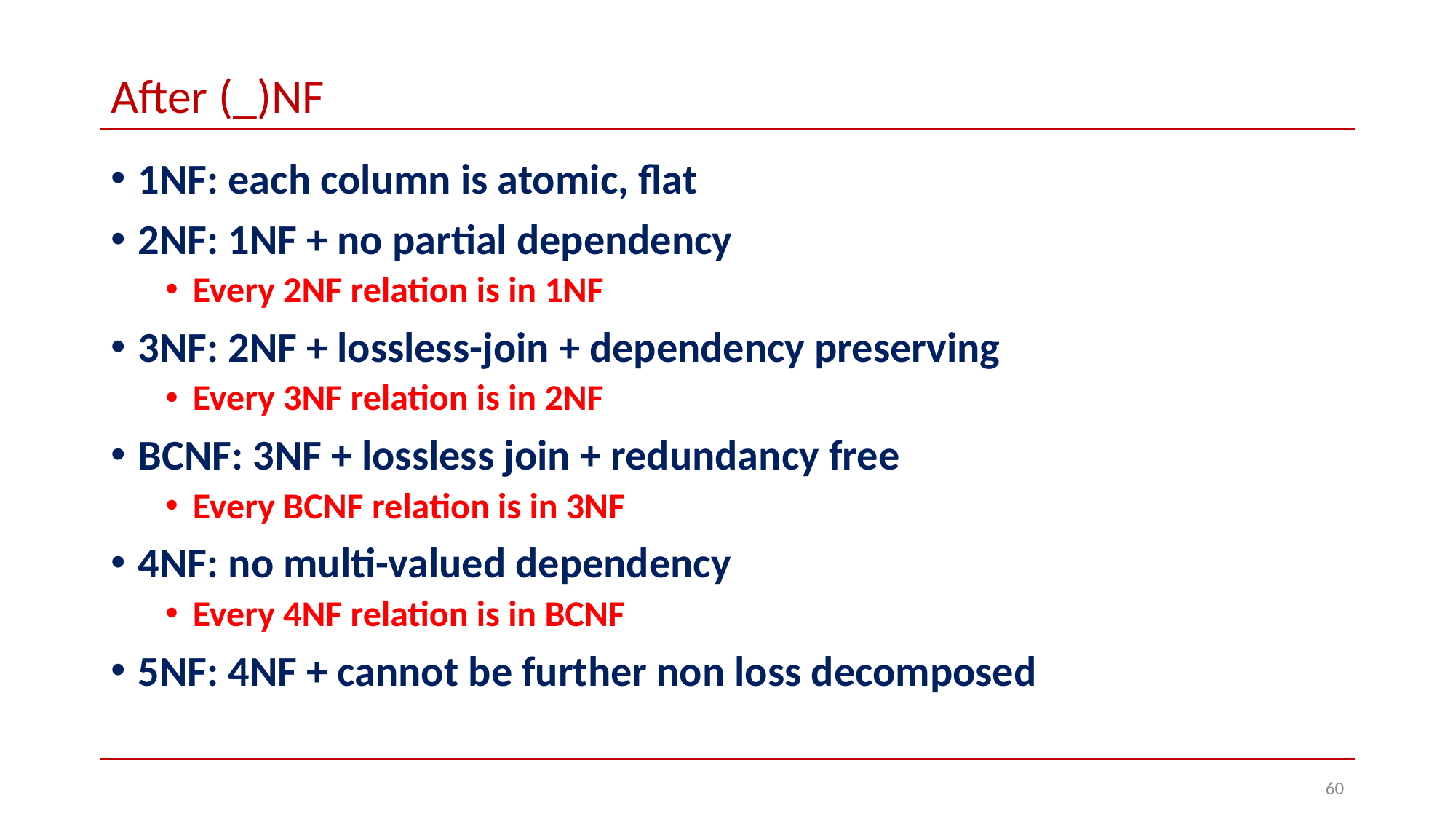

# After (_)NF
1NF: each column is atomic, flat
2NF: 1NF + no partial dependency
Every 2NF relation is in 1NF
3NF: 2NF + lossless-join + dependency preserving
Every 3NF relation is in 2NF
BCNF: 3NF + lossless join + redundancy free
Every BCNF relation is in 3NF
4NF: no multi-valued dependency
Every 4NF relation is in BCNF
5NF: 4NF + cannot be further non loss decomposed
60